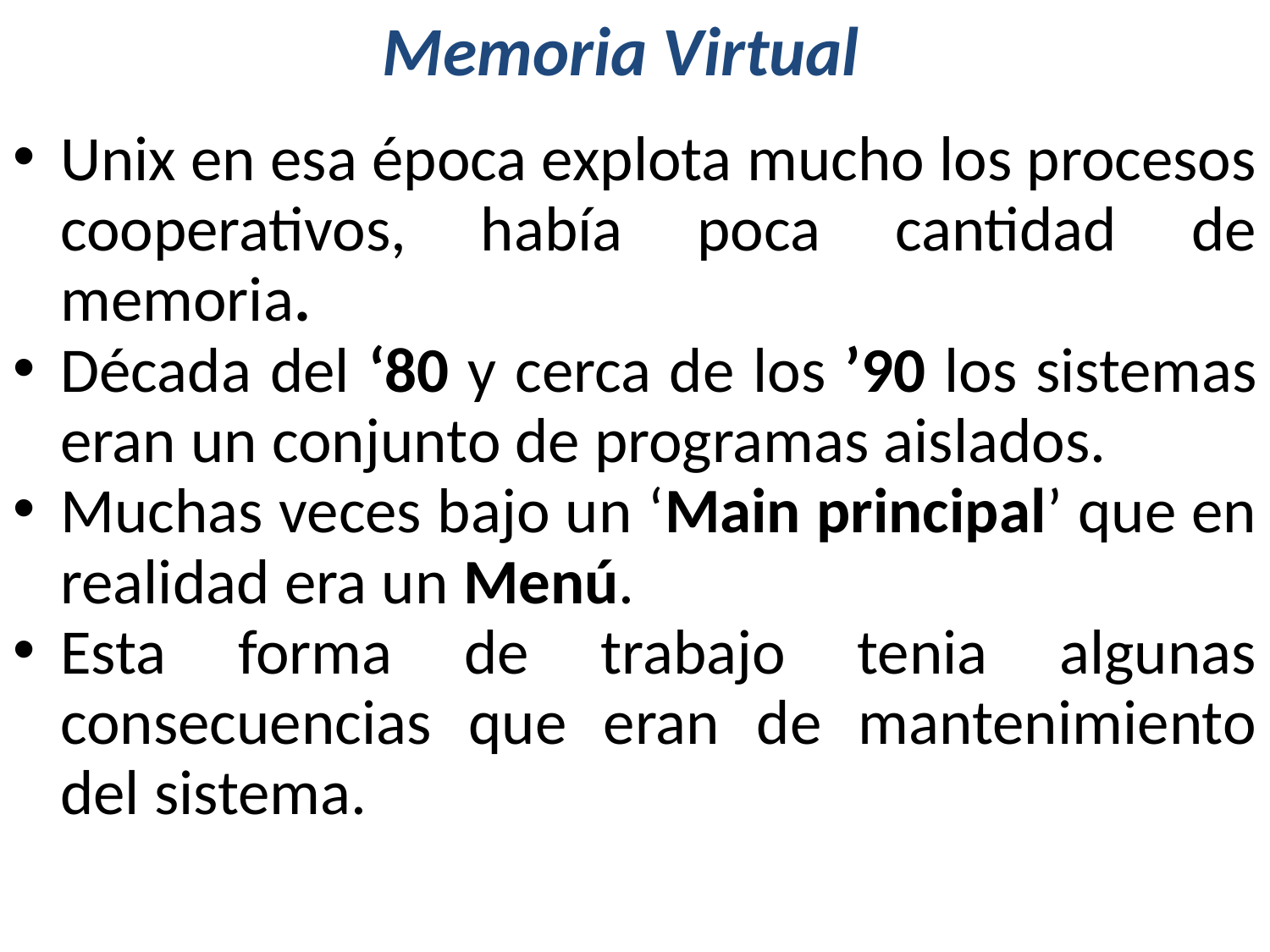

# Memoria Virtual
Unix en esa época explota mucho los procesos cooperativos, había poca cantidad de memoria.
Década del ‘80 y cerca de los ’90 los sistemas eran un conjunto de programas aislados.
Muchas veces bajo un ‘Main principal’ que en realidad era un Menú.
Esta forma de trabajo tenia algunas consecuencias que eran de mantenimiento del sistema.